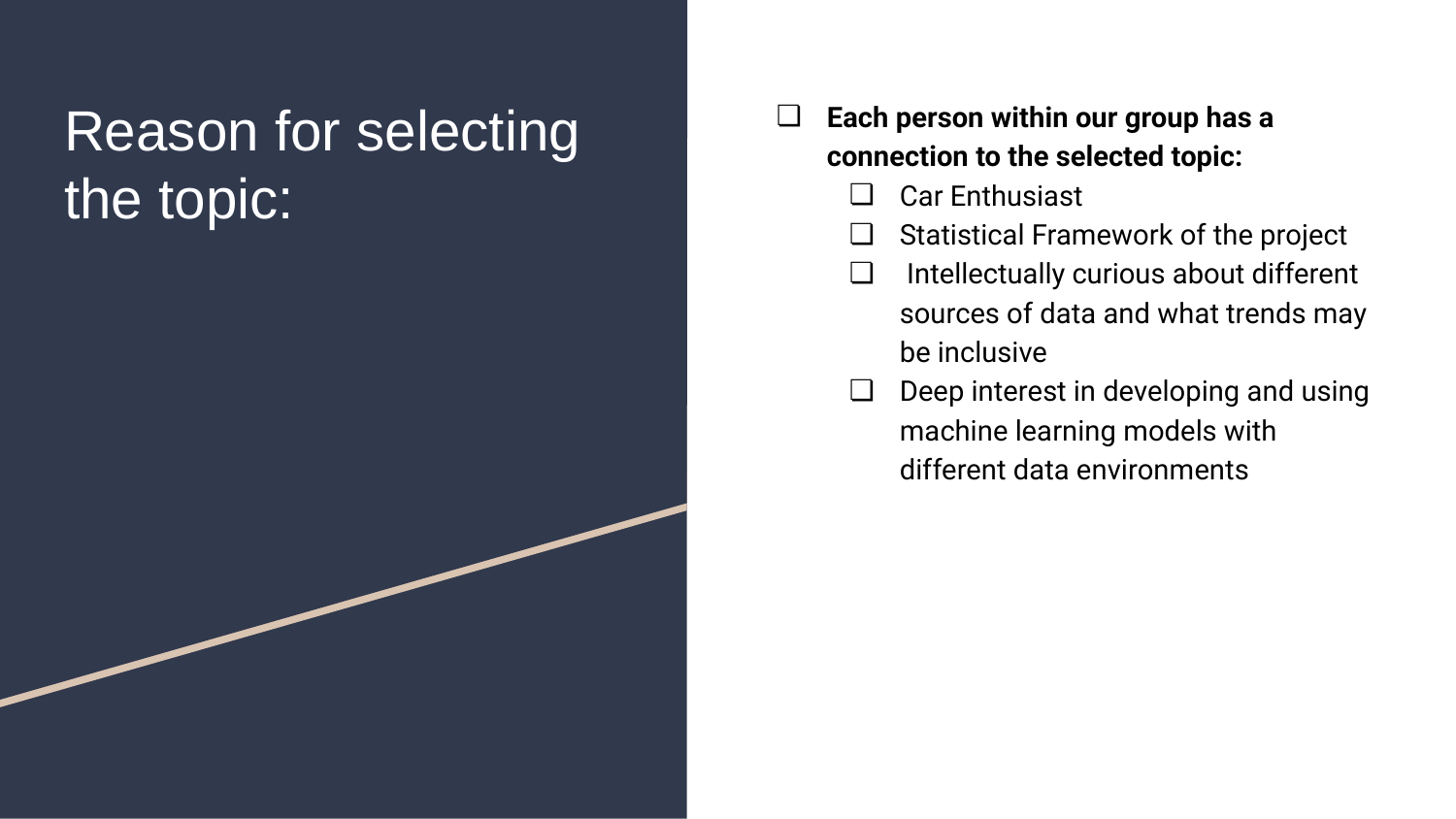

# Reason for selecting the topic:
Each person within our group has a connection to the selected topic:
Car Enthusiast
Statistical Framework of the project
 Intellectually curious about different sources of data and what trends may be inclusive
Deep interest in developing and using machine learning models with different data environments